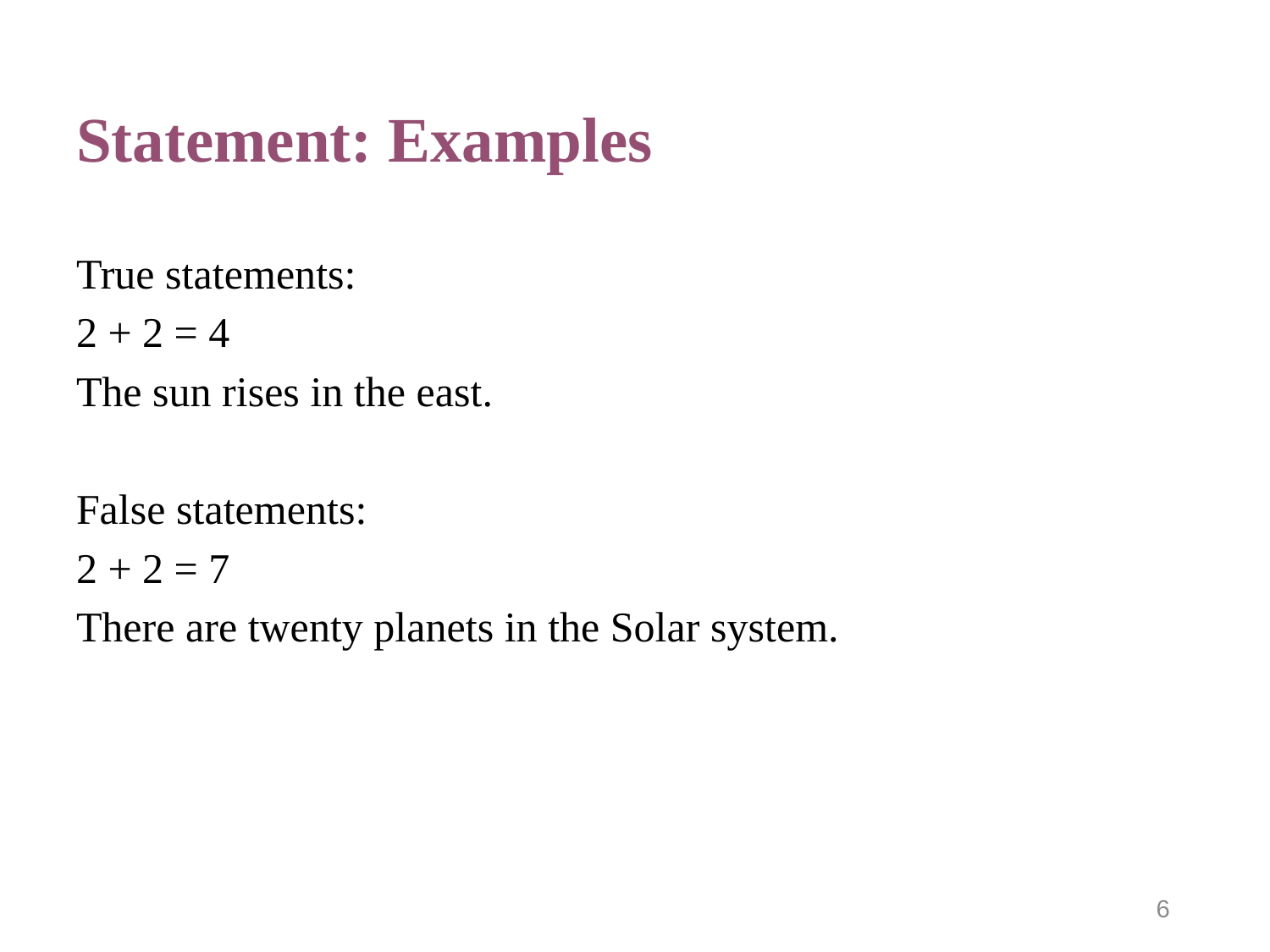

# Statement: Examples
True statements:
2 + 2 = 4
The sun rises in the east.

False statements:
2 + 2 = 7
There are twenty planets in the Solar system.

6